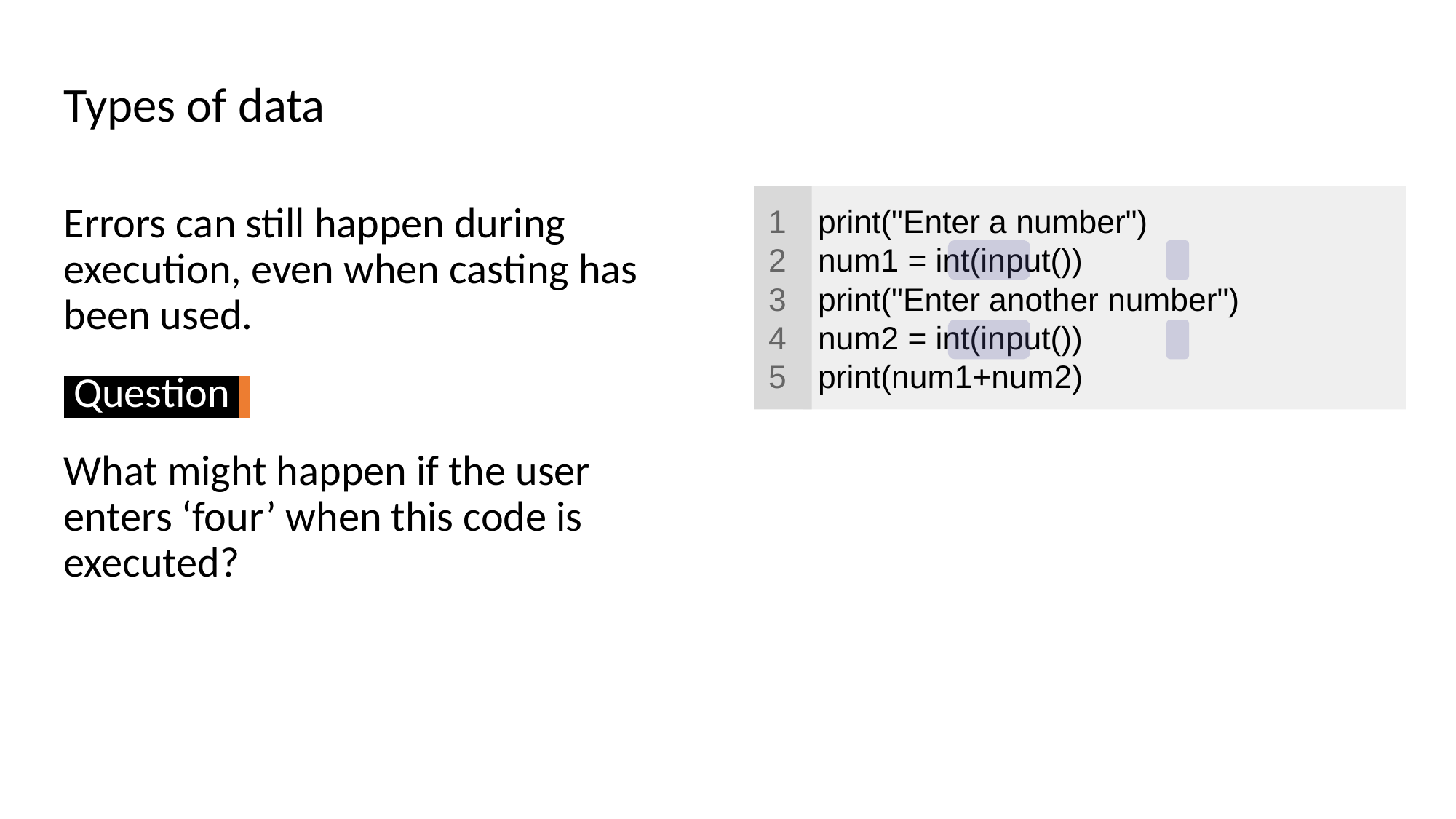

# Types of data
Errors can still happen during execution, even when casting has been used.
 Question .
What might happen if the user enters ‘four’ when this code is executed?

1
2
3
4
5

print("Enter a number")
num1 = int(input())
print("Enter another number")
num2 = int(input())
print(num1+num2)